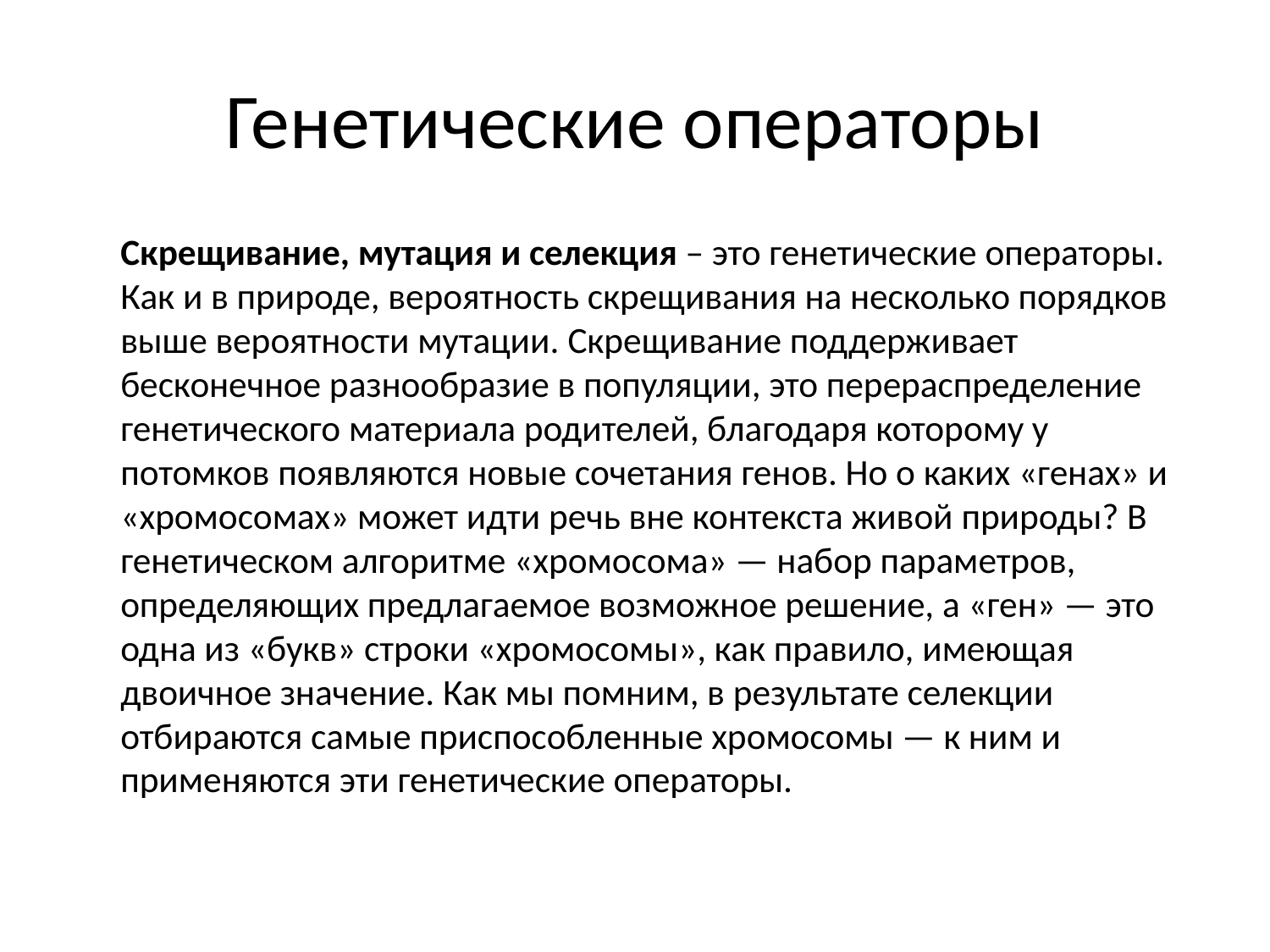

# Генетические операторы
	Скрещивание, мутация и селекция – это генетические операторы. Как и в природе, вероятность скрещивания на несколько порядков выше вероятности мутации. Скрещивание поддерживает бесконечное разнообразие в популяции, это перераспределение генетического материала родителей, благодаря которому у потомков появляются новые сочетания генов. Но о каких «генах» и «хромосомах» может идти речь вне контекста живой природы? В генетическом алгоритме «хромосома» — набор параметров, определяющих предлагаемое возможное решение, а «ген» — это одна из «букв» строки «хромосомы», как правило, имеющая двоичное значение. Как мы помним, в результате селекции отбираются самые приспособленные хромосомы — к ним и применяются эти генетические операторы.